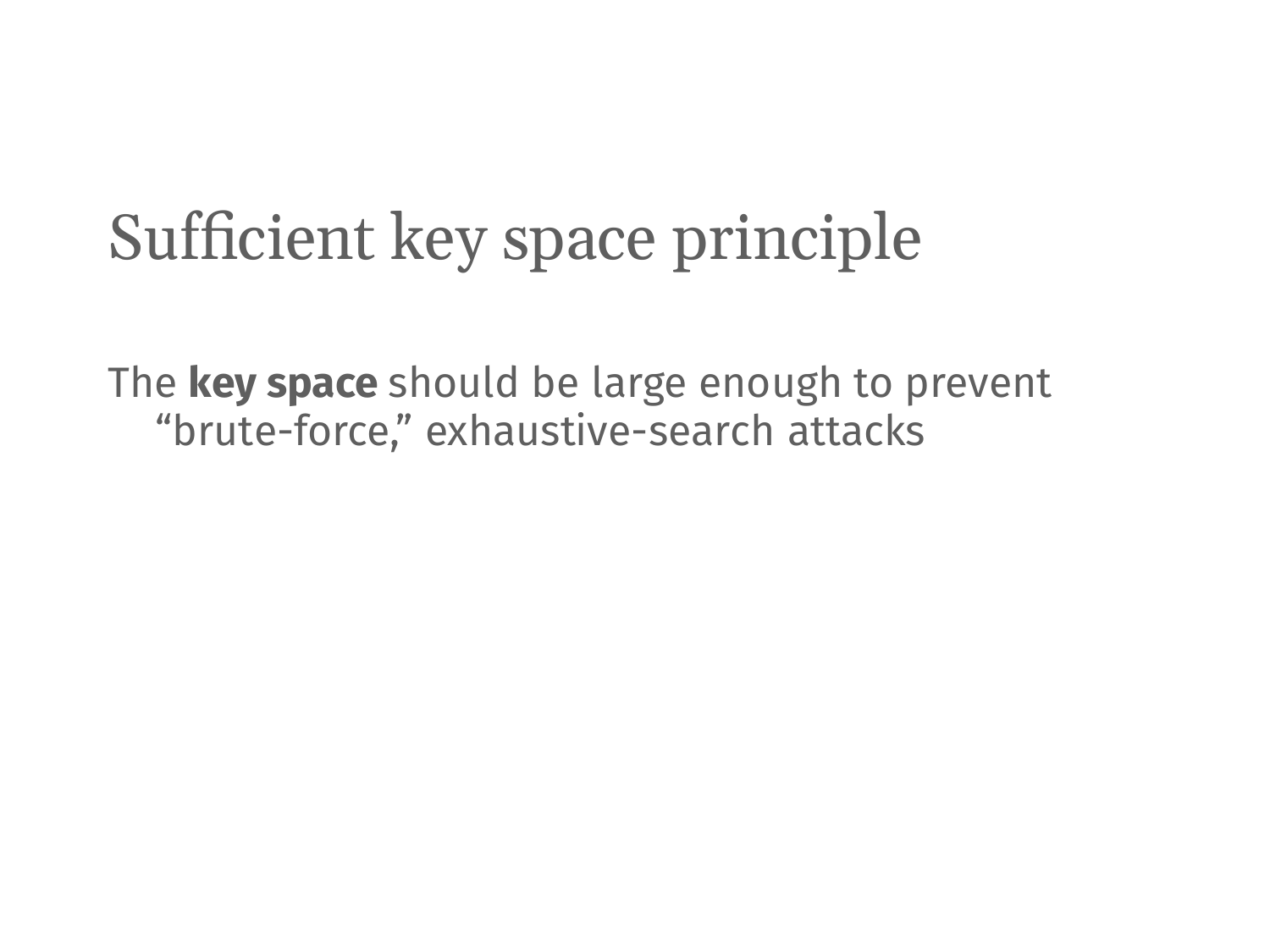

Sufficient key space principle
The key space should be large enough to prevent
“brute-force,” exhaustive-search attacks